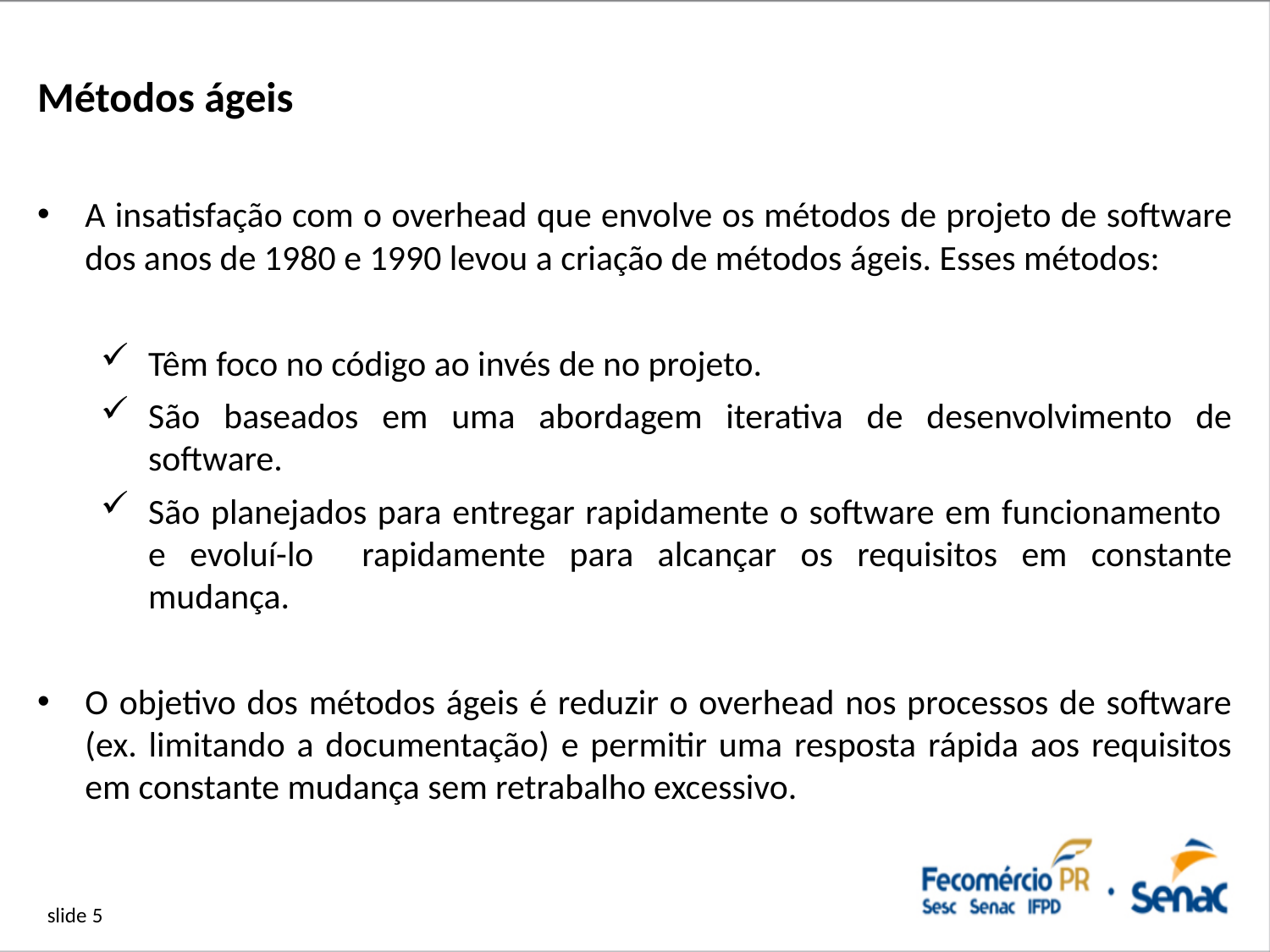

# Métodos ágeis
A insatisfação com o overhead que envolve os métodos de projeto de software dos anos de 1980 e 1990 levou a criação de métodos ágeis. Esses métodos:

Têm foco no código ao invés de no projeto.
São baseados em uma abordagem iterativa de desenvolvimento de software.
São planejados para entregar rapidamente o software em funcionamento  e evoluí-lo  rapidamente para alcançar os requisitos em constante mudança.

O objetivo dos métodos ágeis é reduzir o overhead nos processos de software (ex. limitando a documentação) e permitir uma resposta rápida aos requisitos em constante mudança sem retrabalho excessivo.